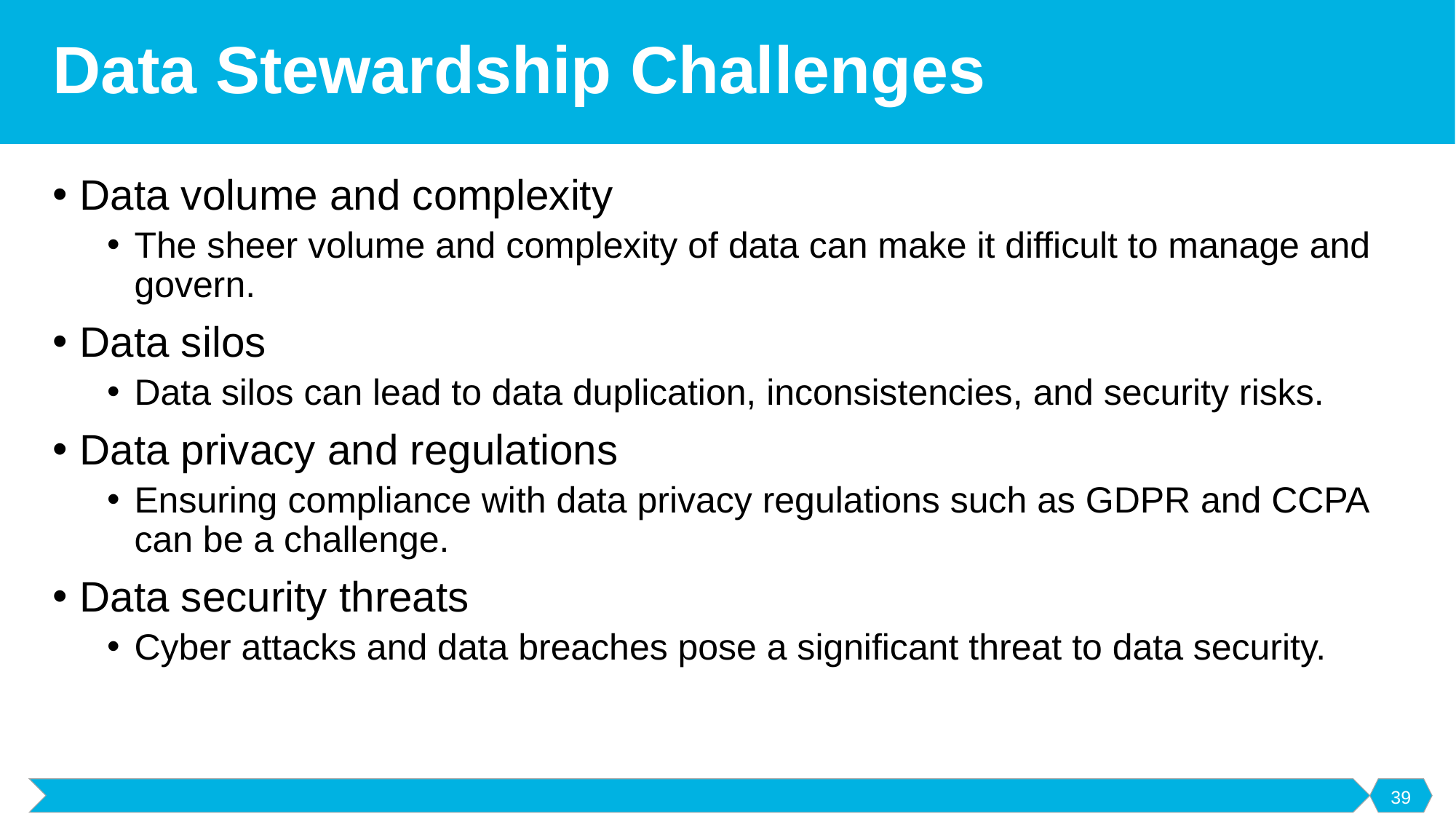

# Data Stewardship Challenges
Data volume and complexity
The sheer volume and complexity of data can make it difficult to manage and govern.
Data silos
Data silos can lead to data duplication, inconsistencies, and security risks.
Data privacy and regulations
Ensuring compliance with data privacy regulations such as GDPR and CCPA can be a challenge.
Data security threats
Cyber attacks and data breaches pose a significant threat to data security.

39